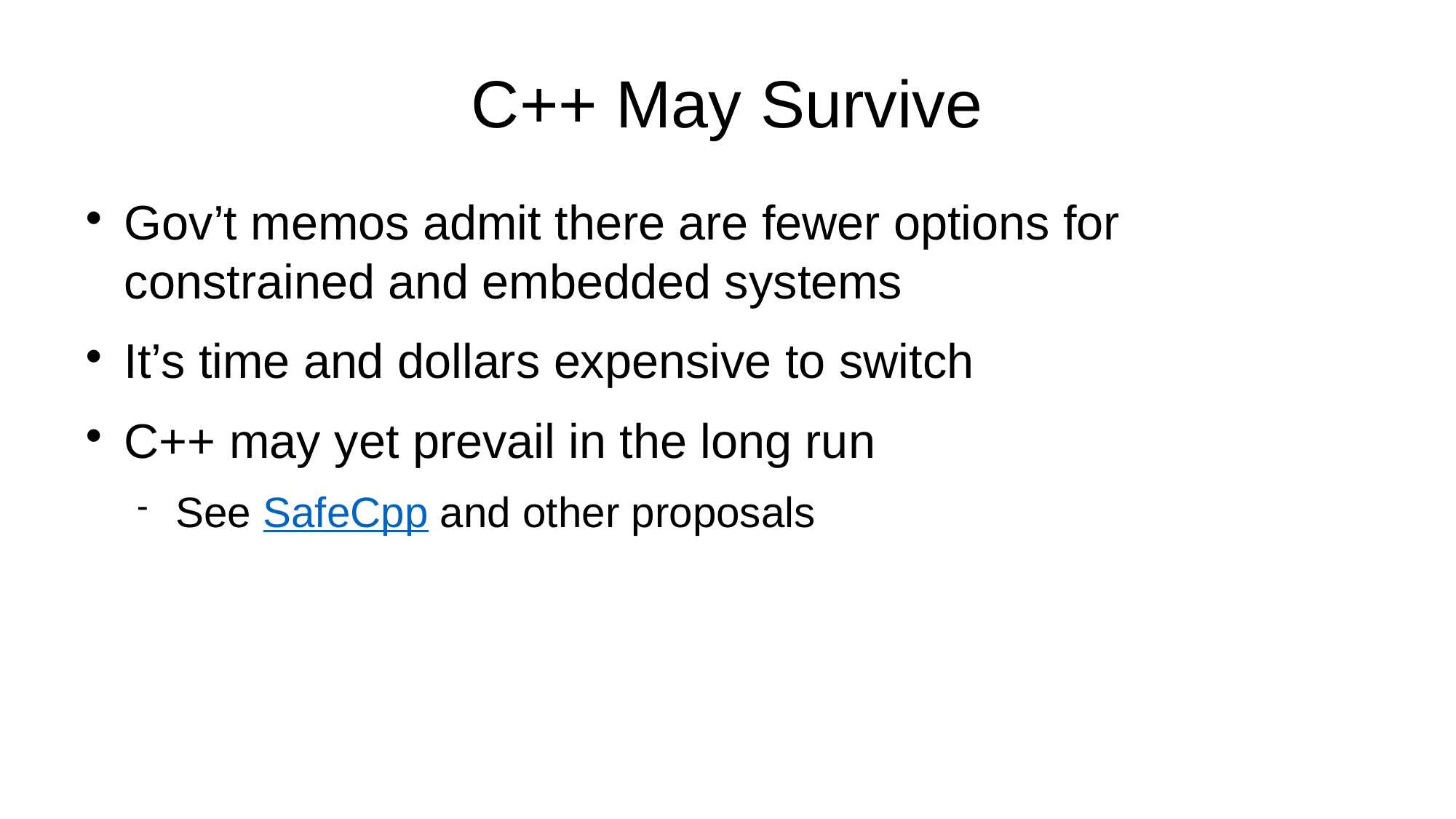

# C++ May Survive
Gov’t memos admit there are fewer options for constrained and embedded systems
It’s time and dollars expensive to switch
C++ may yet prevail in the long run
See SafeCpp and other proposals